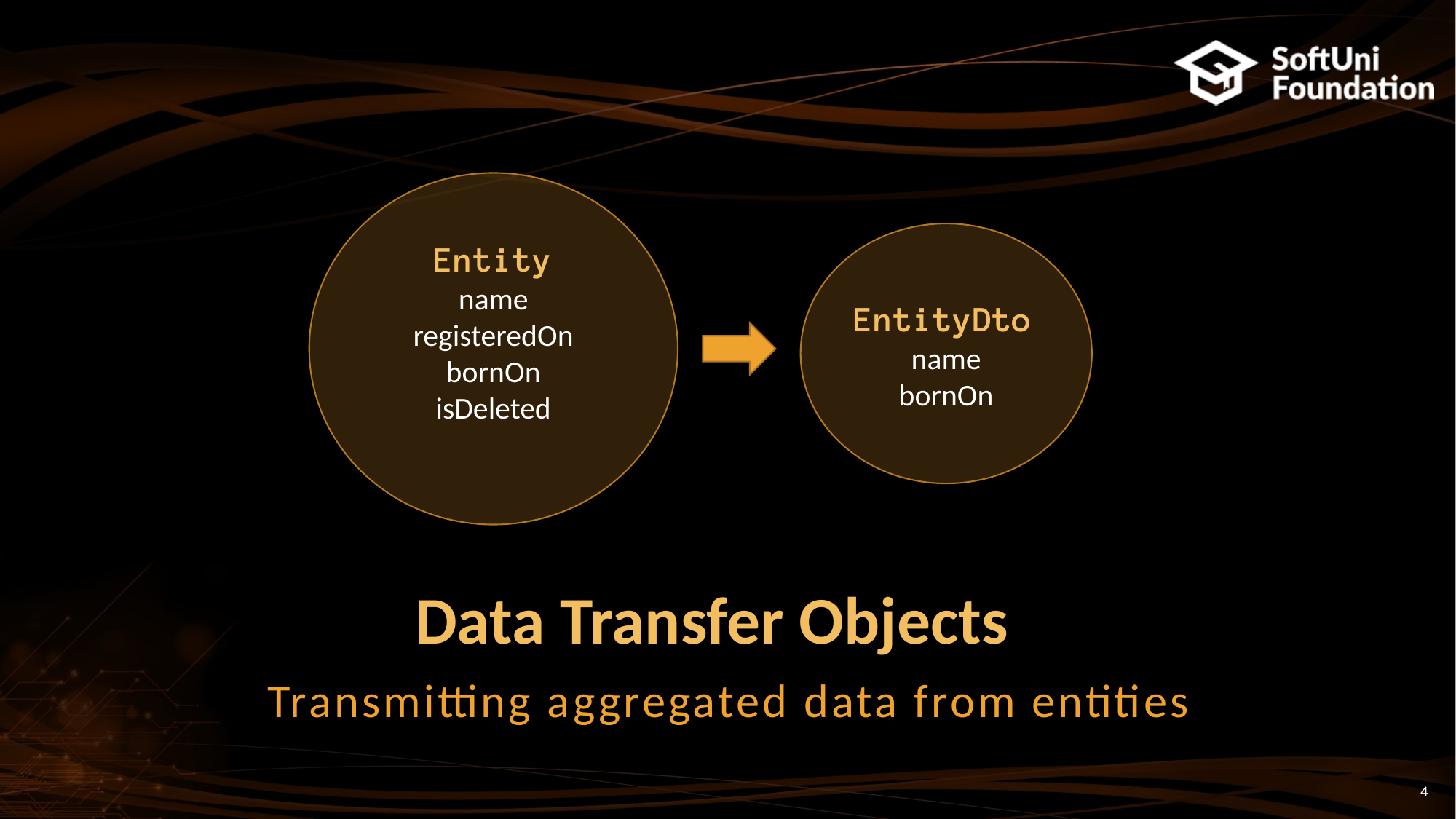

Entity
name
registeredOn
bornOn
isDeleted

EntityDto
name
bornOn

Data Transfer Objects
Transmitting aggregated data from entities
4